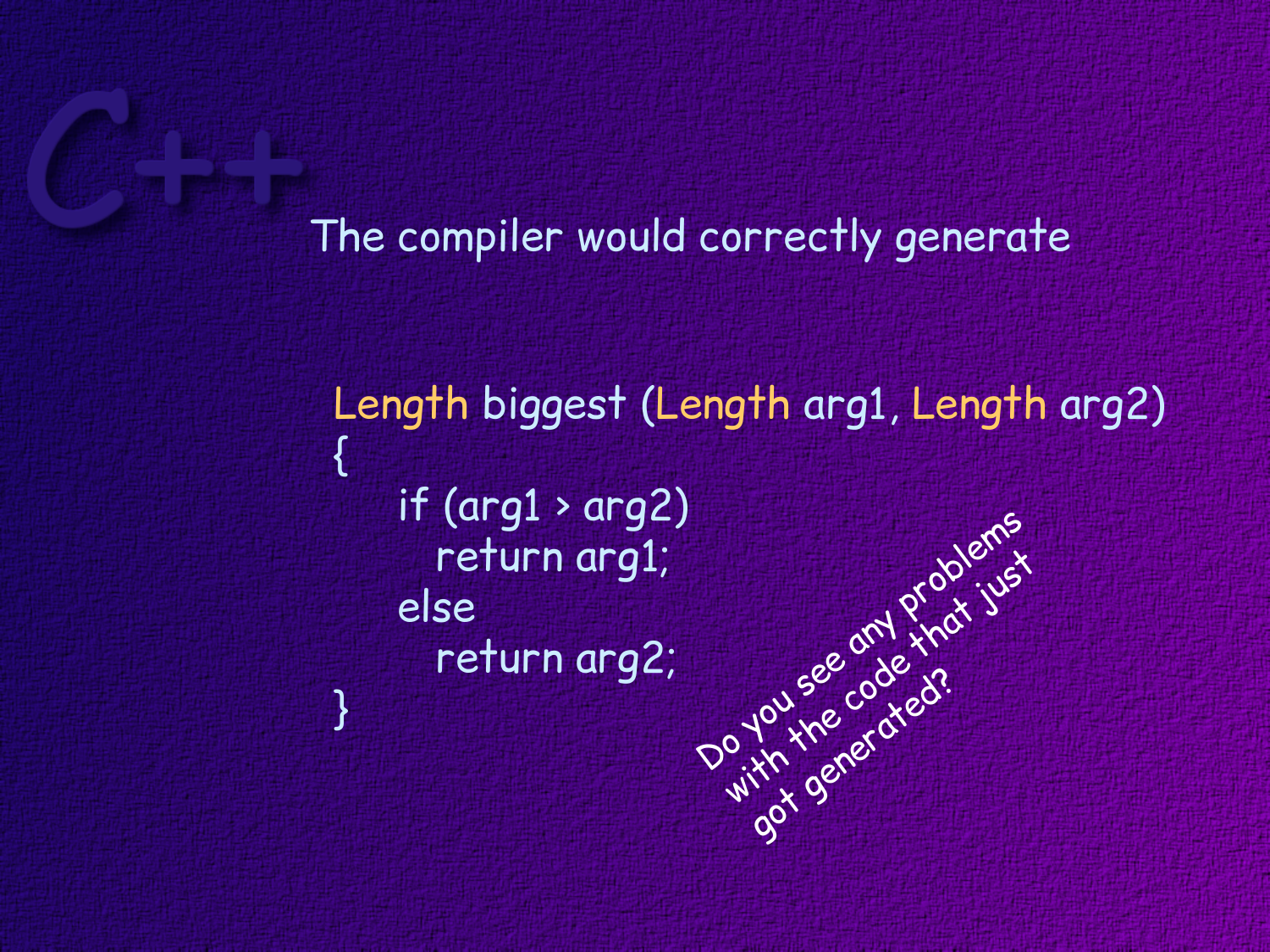

The compiler would correctly generate

Length biggest (Length arg1, Length arg2)
{
     if (arg1 > arg2)
        return arg1;
     else
        return arg2;
}
Do you see any problems
with the code that just
got generated?